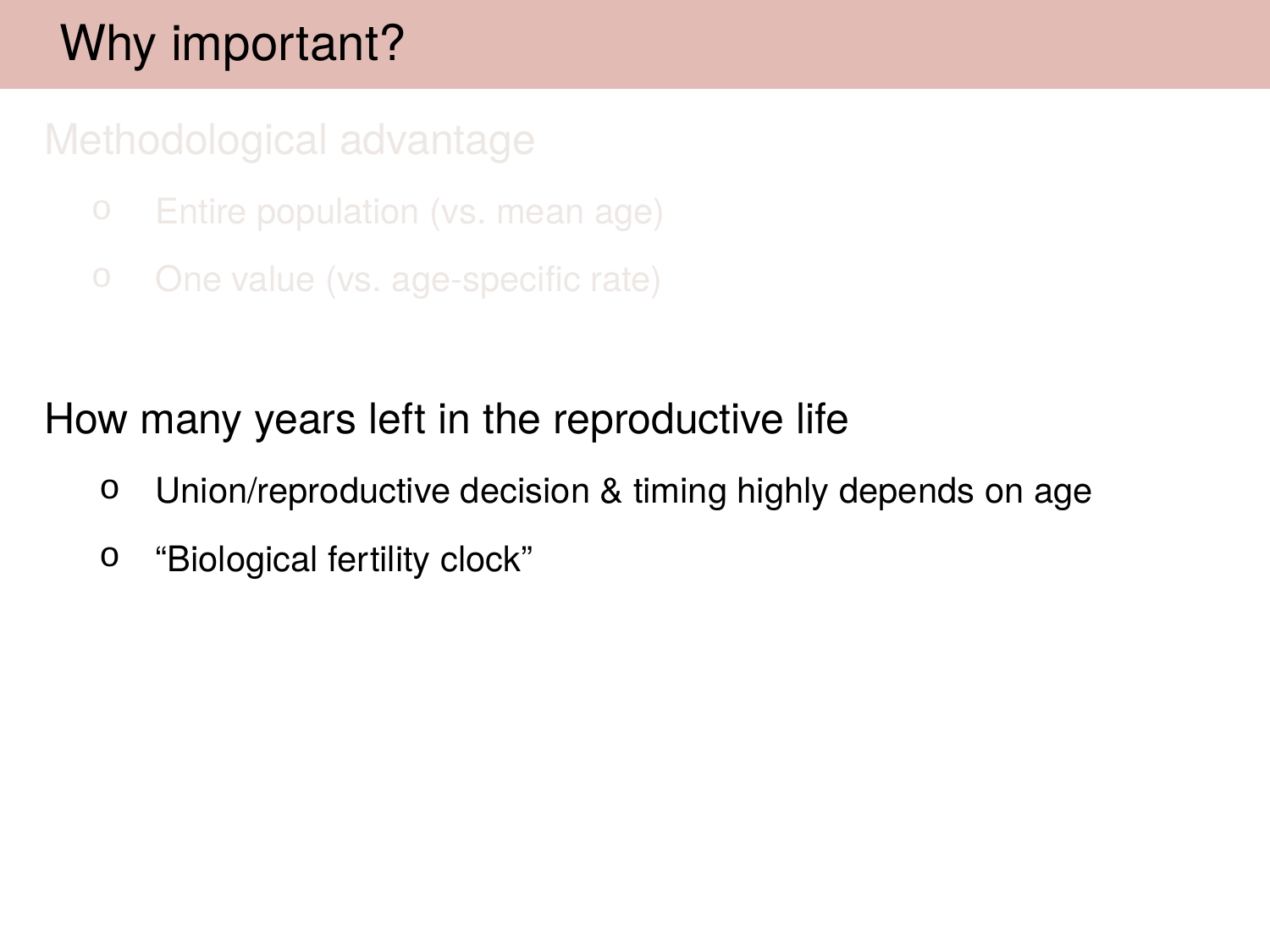

Why important?
Methodological advantage
Entire population (vs. mean age)
One value (vs. age-specific rate)

How many years left in the reproductive life
Union/reproductive decision & timing highly depends on age
“Biological fertility clock”